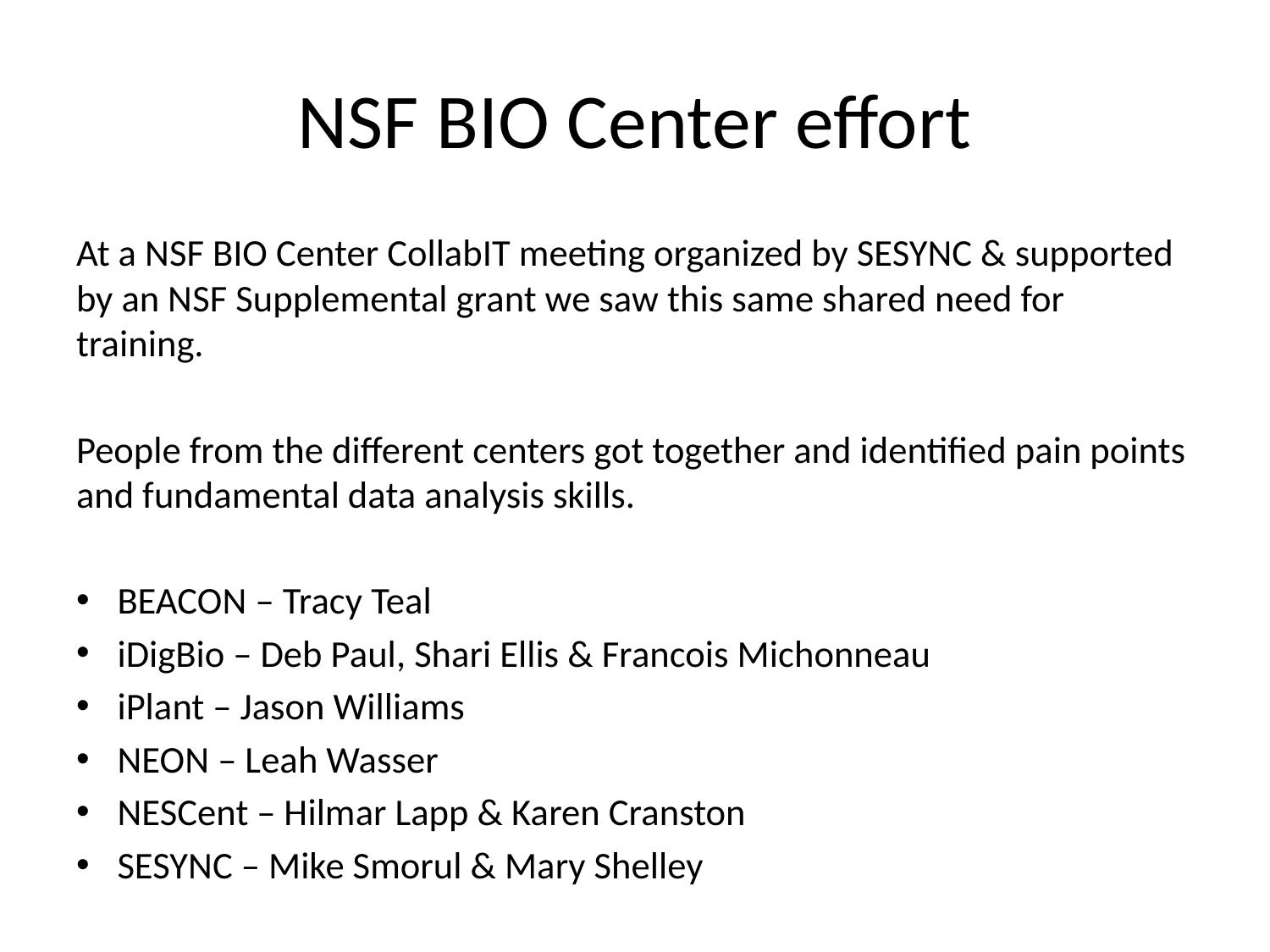

# NSF BIO Center effort
At a NSF BIO Center CollabIT meeting organized by SESYNC & supported by an NSF Supplemental grant we saw this same shared need for training.

People from the different centers got together and identified pain points and fundamental data analysis skills.

BEACON – Tracy Teal
iDigBio – Deb Paul, Shari Ellis & Francois Michonneau
iPlant – Jason Williams
NEON – Leah Wasser
NESCent – Hilmar Lapp & Karen Cranston
SESYNC – Mike Smorul & Mary Shelley